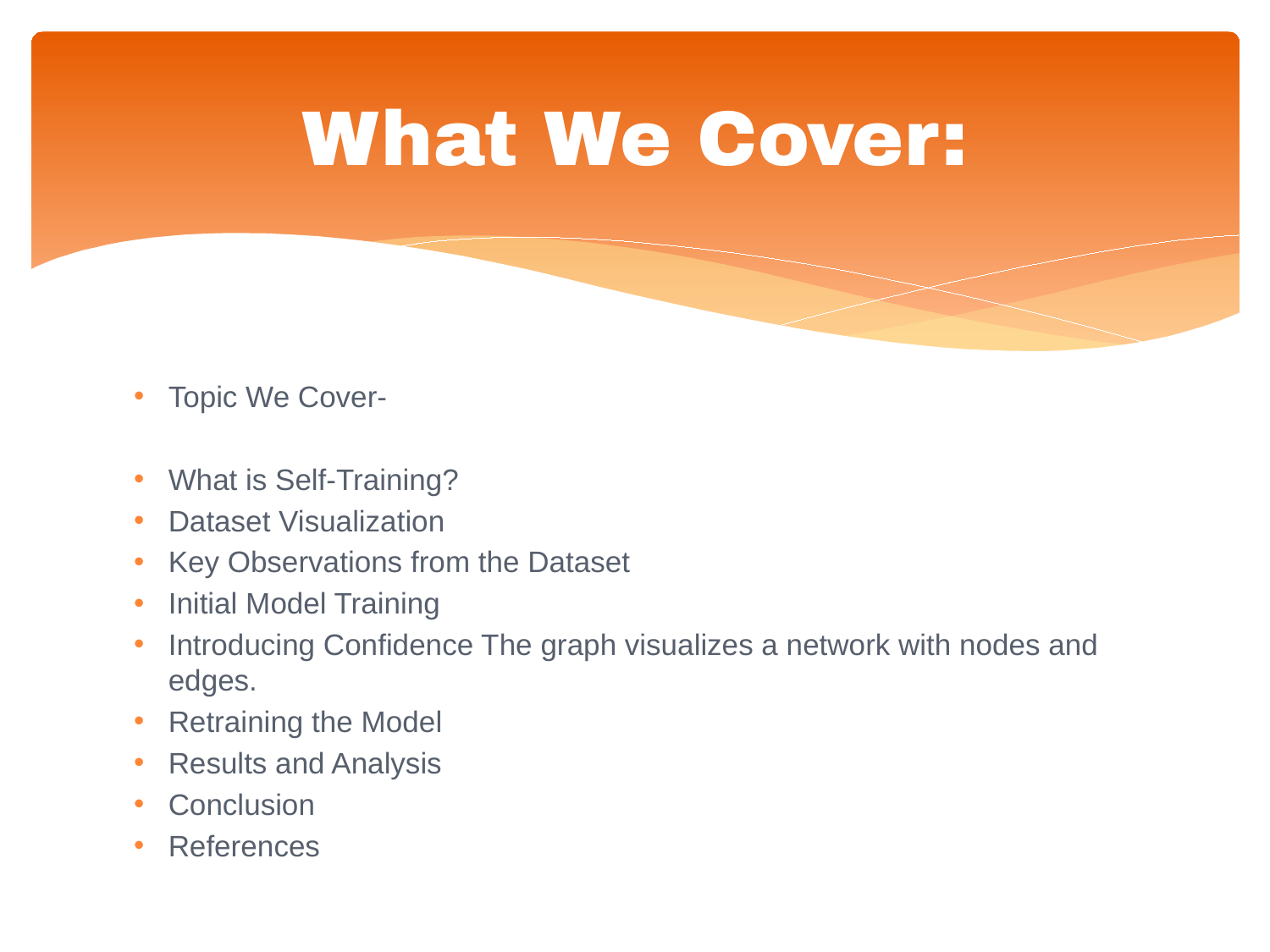

# What We Cover:
Topic We Cover-

What is Self-Training?
Dataset Visualization
Key Observations from the Dataset
Initial Model Training
Introducing Confidence The graph visualizes a network with nodes and edges.
Retraining the Model
Results and Analysis
Conclusion
References